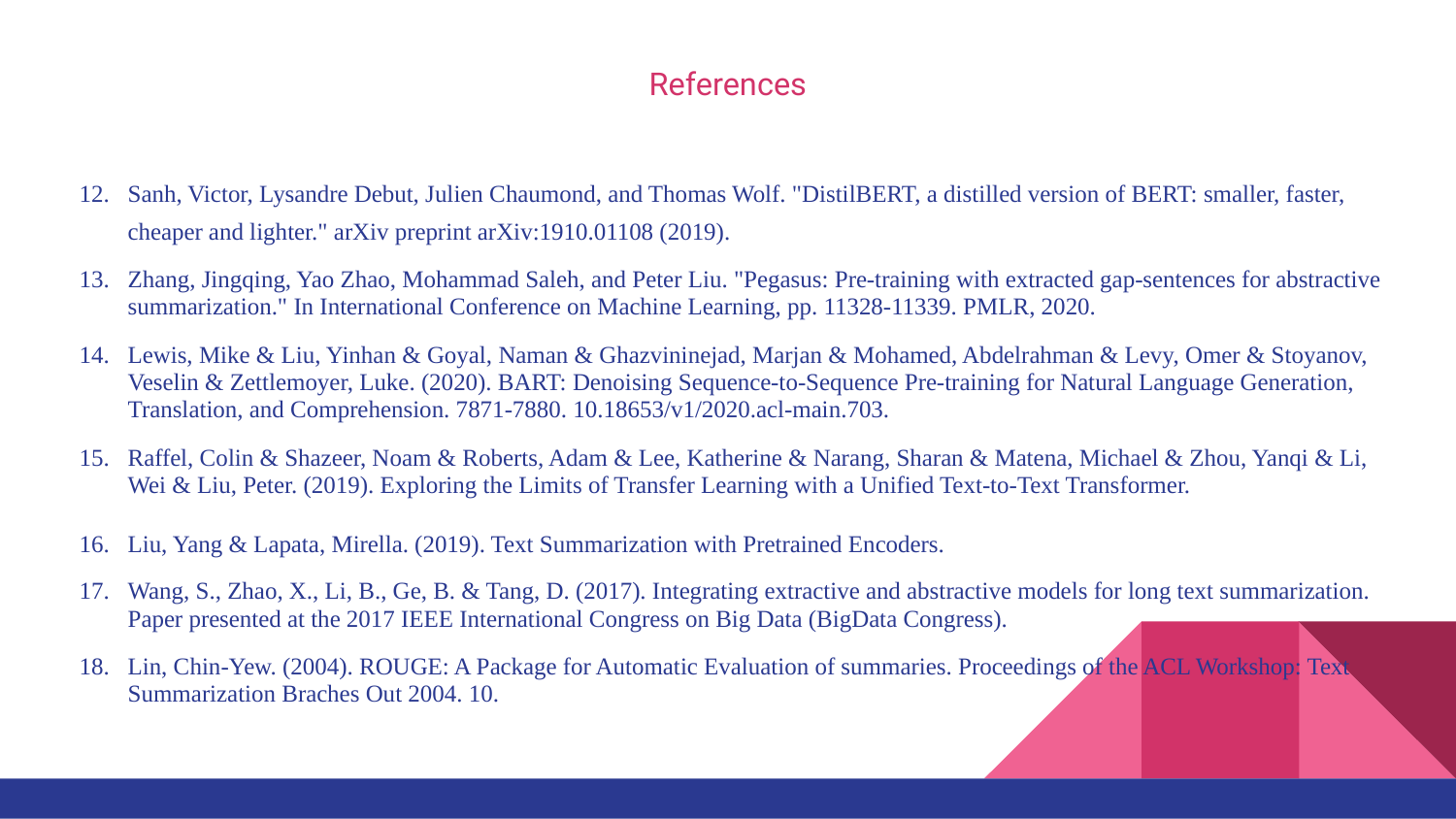

# References
Sanh, Victor, Lysandre Debut, Julien Chaumond, and Thomas Wolf. "DistilBERT, a distilled version of BERT: smaller, faster, cheaper and lighter." arXiv preprint arXiv:1910.01108 (2019).
Zhang, Jingqing, Yao Zhao, Mohammad Saleh, and Peter Liu. "Pegasus: Pre-training with extracted gap-sentences for abstractive summarization." In International Conference on Machine Learning, pp. 11328-11339. PMLR, 2020.
Lewis, Mike & Liu, Yinhan & Goyal, Naman & Ghazvininejad, Marjan & Mohamed, Abdelrahman & Levy, Omer & Stoyanov, Veselin & Zettlemoyer, Luke. (2020). BART: Denoising Sequence-to-Sequence Pre-training for Natural Language Generation, Translation, and Comprehension. 7871-7880. 10.18653/v1/2020.acl-main.703.
Raffel, Colin & Shazeer, Noam & Roberts, Adam & Lee, Katherine & Narang, Sharan & Matena, Michael & Zhou, Yanqi & Li, Wei & Liu, Peter. (2019). Exploring the Limits of Transfer Learning with a Unified Text-to-Text Transformer.
Liu, Yang & Lapata, Mirella. (2019). Text Summarization with Pretrained Encoders.
Wang, S., Zhao, X., Li, B., Ge, B. & Tang, D. (2017). Integrating extractive and abstractive models for long text summarization. Paper presented at the 2017 IEEE International Congress on Big Data (BigData Congress).
Lin, Chin-Yew. (2004). ROUGE: A Package for Automatic Evaluation of summaries. Proceedings of the ACL Workshop: Text Summarization Braches Out 2004. 10.